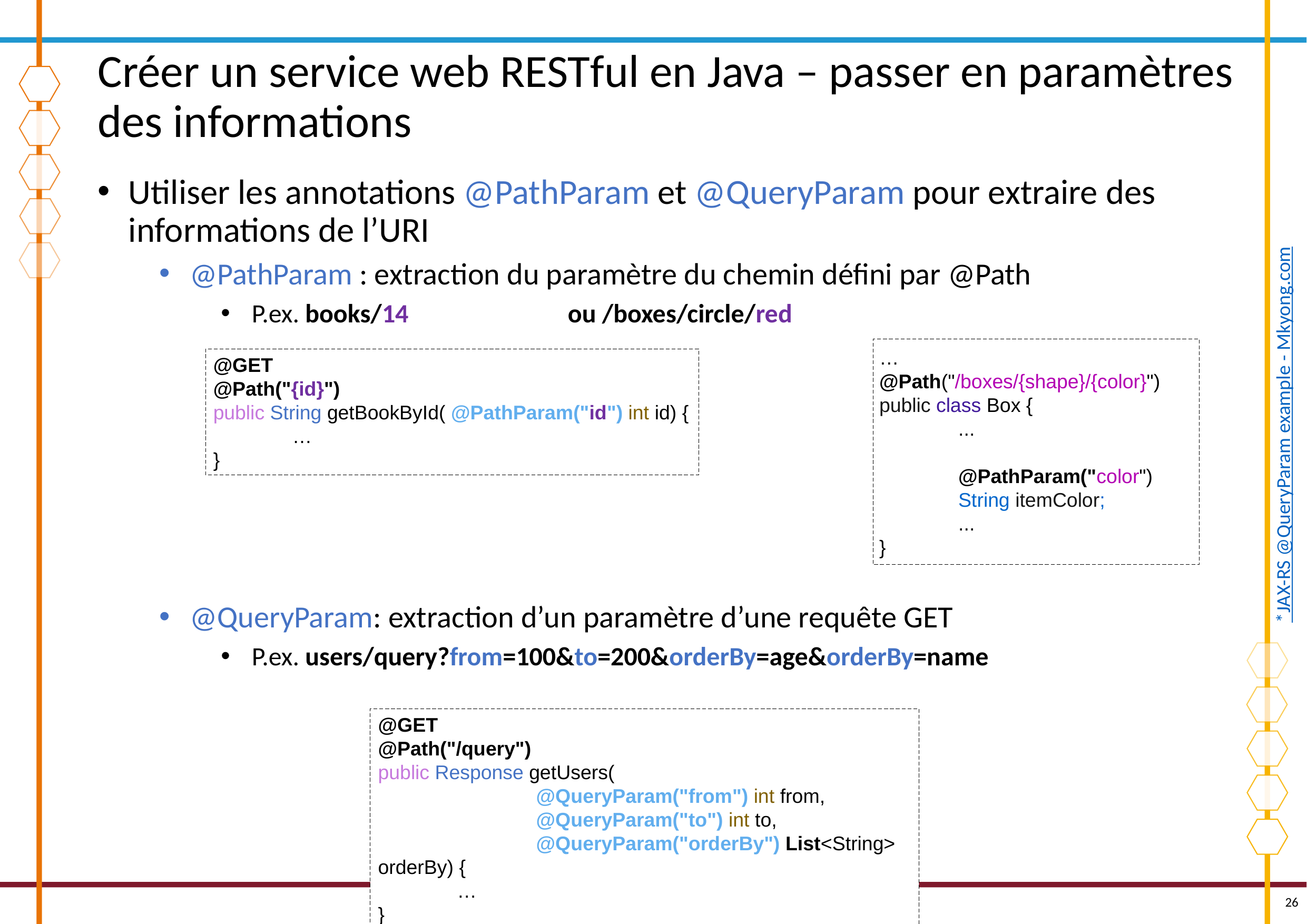

# Créer un service web RESTful en Java – passer en paramètres des informations
Utiliser les annotations @PathParam et @QueryParam pour extraire des informations de l’URI
@PathParam : extraction du paramètre du chemin défini par @Path
P.ex. books/14			ou /boxes/circle/red

@QueryParam: extraction d’un paramètre d’une requête GET
P.ex. users/query?from=100&to=200&orderBy=age&orderBy=name
*JAX-RS @QueryParam example - Mkyong.com
…
@Path("/boxes/{shape}/{color}")
public class Box {
	...

	@PathParam("color")
	String itemColor;
	...
}
@GET
@Path("{id}")
public String getBookById( @PathParam("id") int id) {
	…
}
@GET
@Path("/query")
public Response getUsers(
		@QueryParam("from") int from,
		@QueryParam("to") int to,
		@QueryParam("orderBy") List<String> orderBy) {
	…
}
26